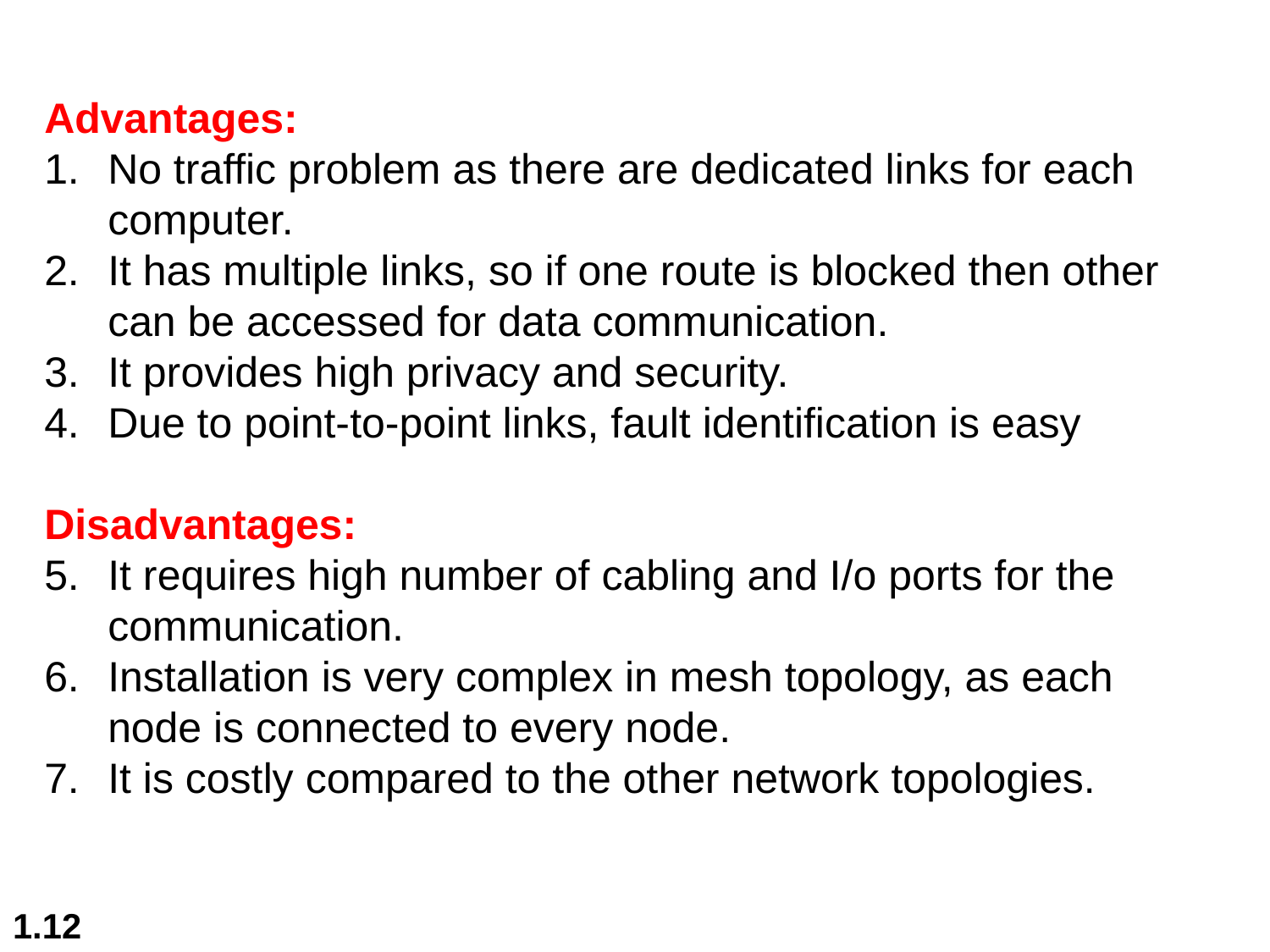

Advantages:
No traffic problem as there are dedicated links for each computer.
It has multiple links, so if one route is blocked then other can be accessed for data communication.
It provides high privacy and security.
Due to point-to-point links, fault identification is easy

Disadvantages:
It requires high number of cabling and I/o ports for the communication.
Installation is very complex in mesh topology, as each node is connected to every node.
It is costly compared to the other network topologies.
1.12